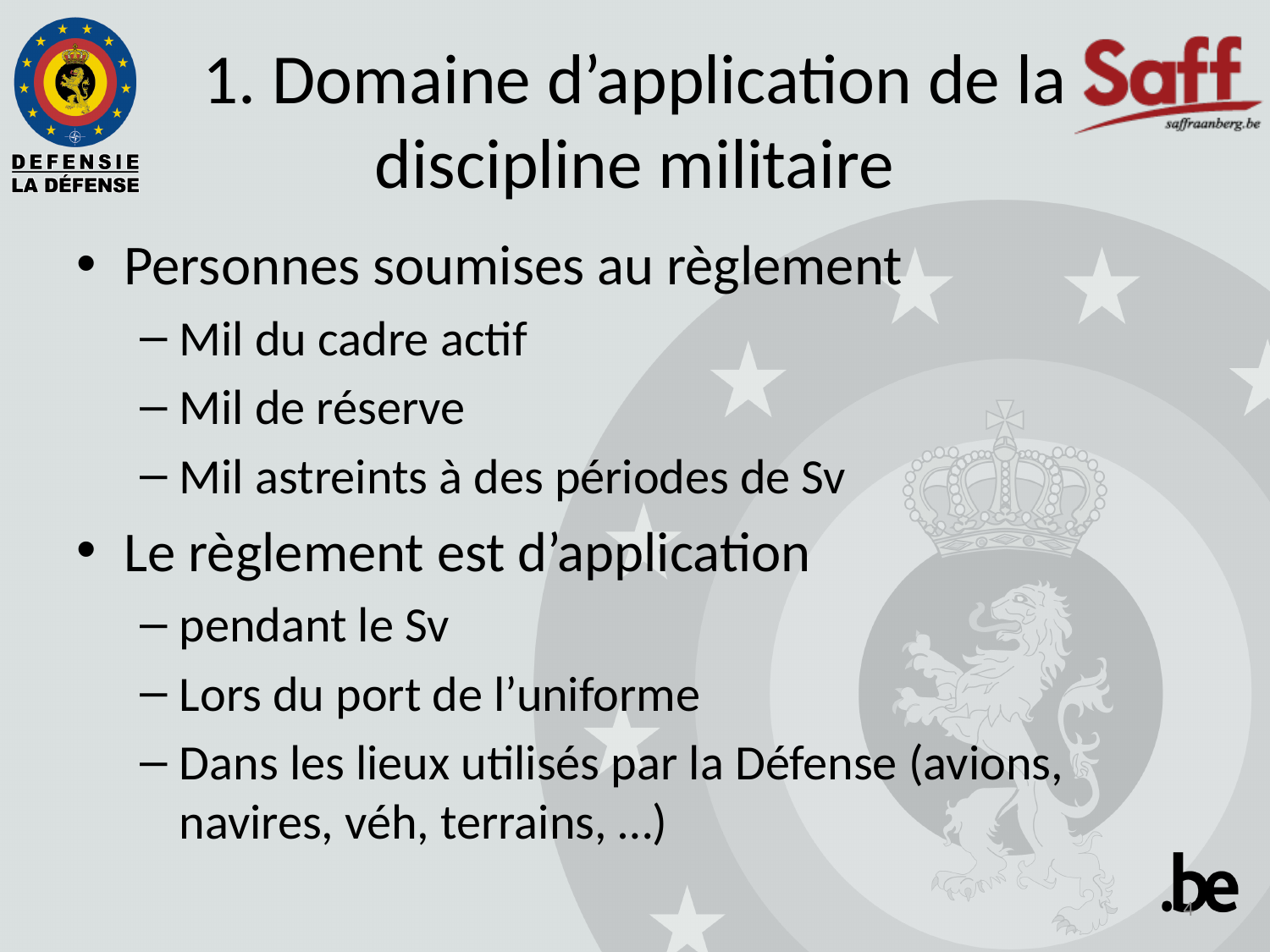

# 1. Domaine d’application de la discipline militaire
Personnes soumises au règlement
Mil du cadre actif
Mil de réserve
Mil astreints à des périodes de Sv
Le règlement est d’application
pendant le Sv
Lors du port de l’uniforme
Dans les lieux utilisés par la Défense (avions, navires, véh, terrains, …)
4